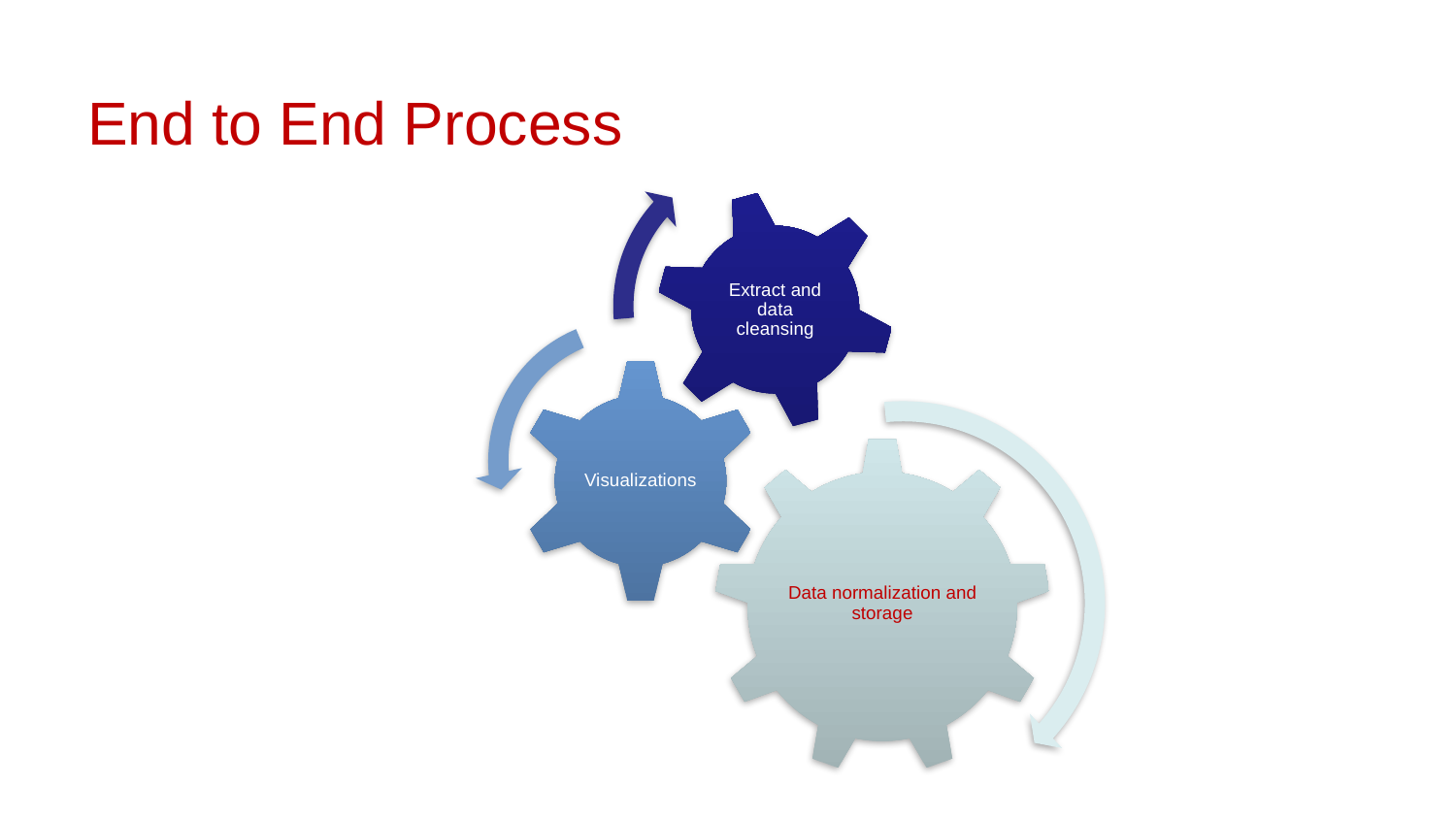

# End to End Process
Data normalization and storage
Visualizations
Extract and data cleansing